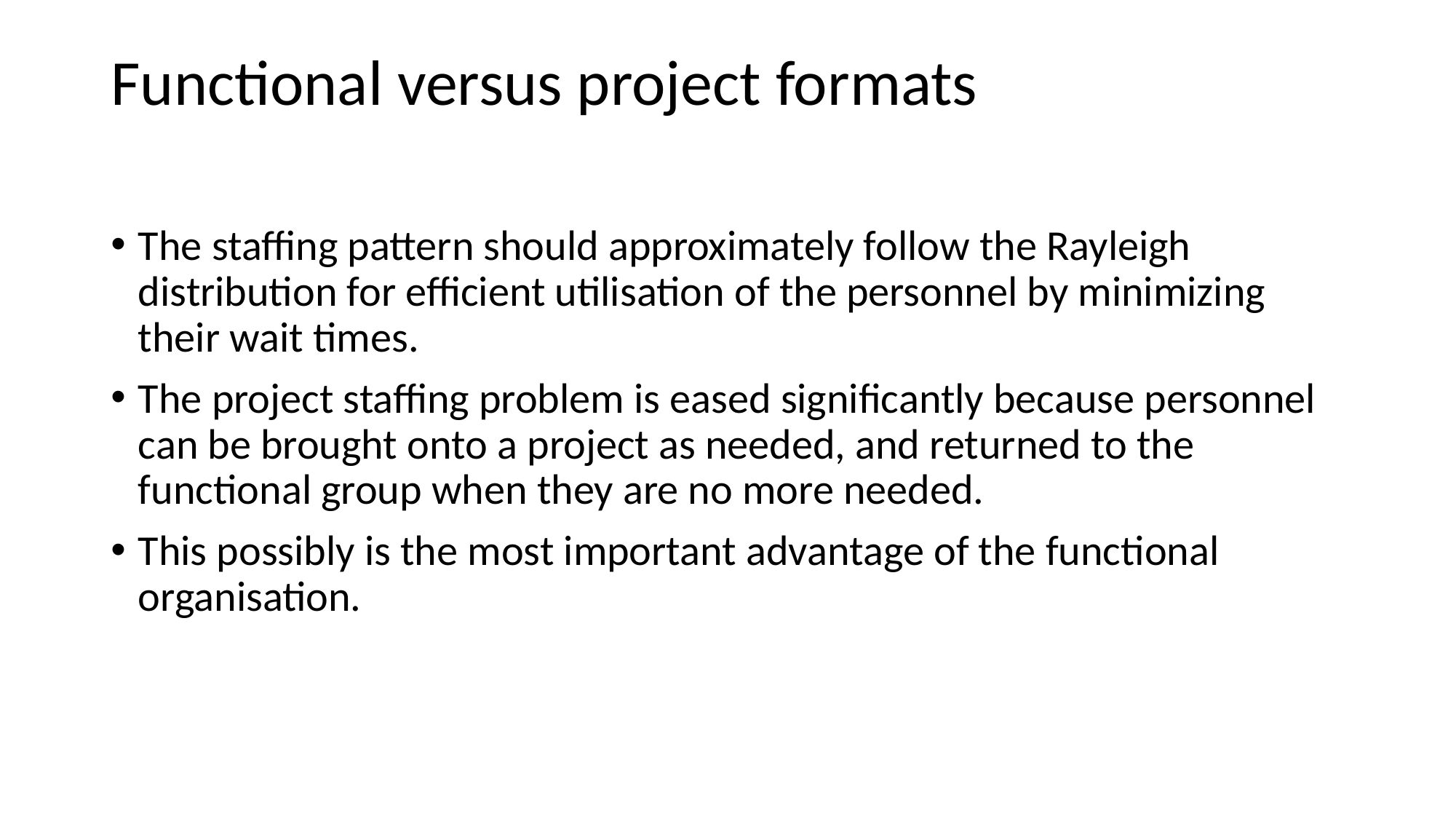

# Functional versus project formats
The staffing pattern should approximately follow the Rayleigh distribution for efficient utilisation of the personnel by minimizing their wait times.
The project staffing problem is eased significantly because personnel can be brought onto a project as needed, and returned to the functional group when they are no more needed.
This possibly is the most important advantage of the functional organisation.